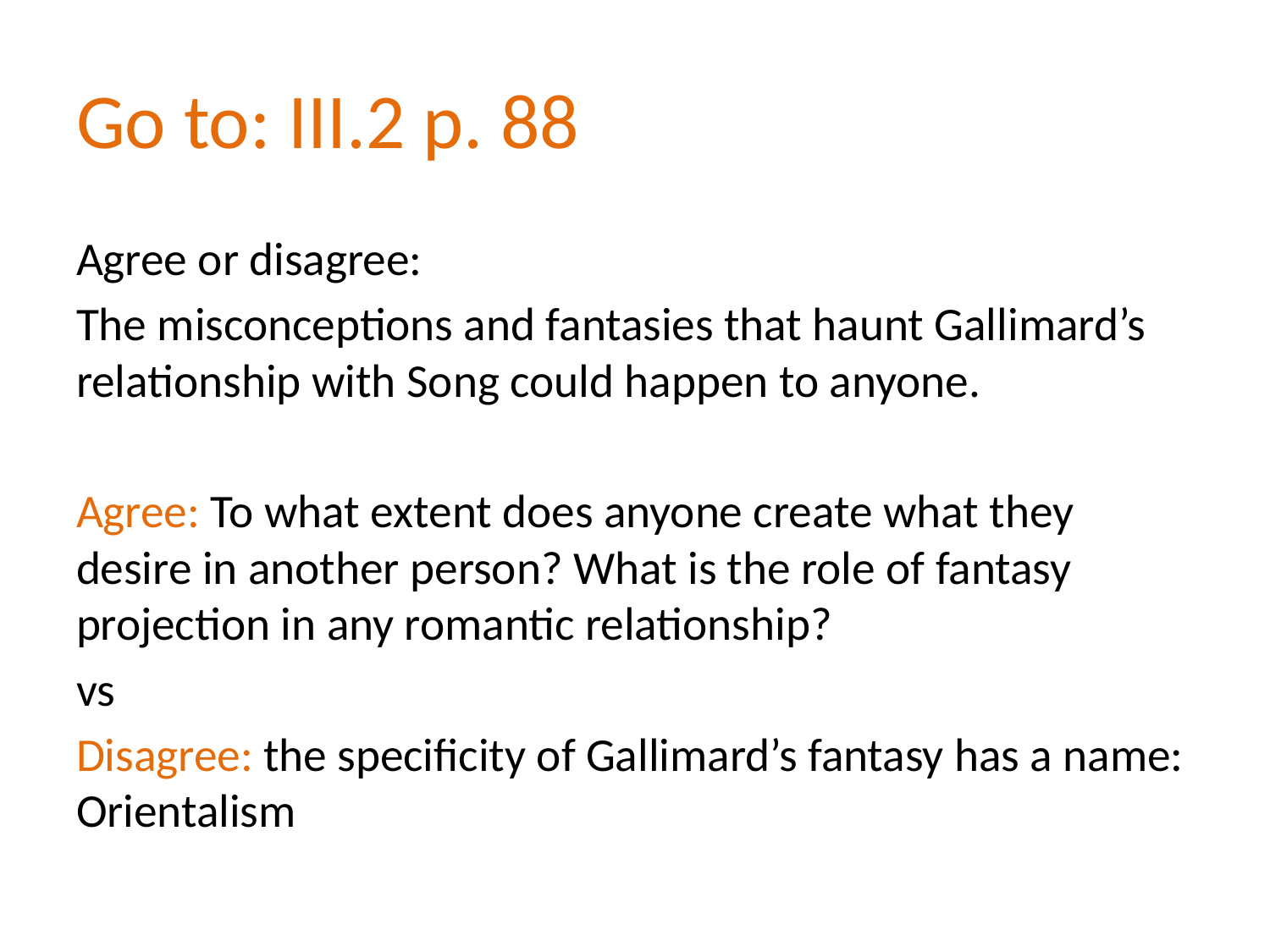

# Go to: III.2 p. 88
Agree or disagree:
The misconceptions and fantasies that haunt Gallimard’s relationship with Song could happen to anyone.

Agree: To what extent does anyone create what they desire in another person? What is the role of fantasy projection in any romantic relationship?
vs
Disagree: the specificity of Gallimard’s fantasy has a name: Orientalism